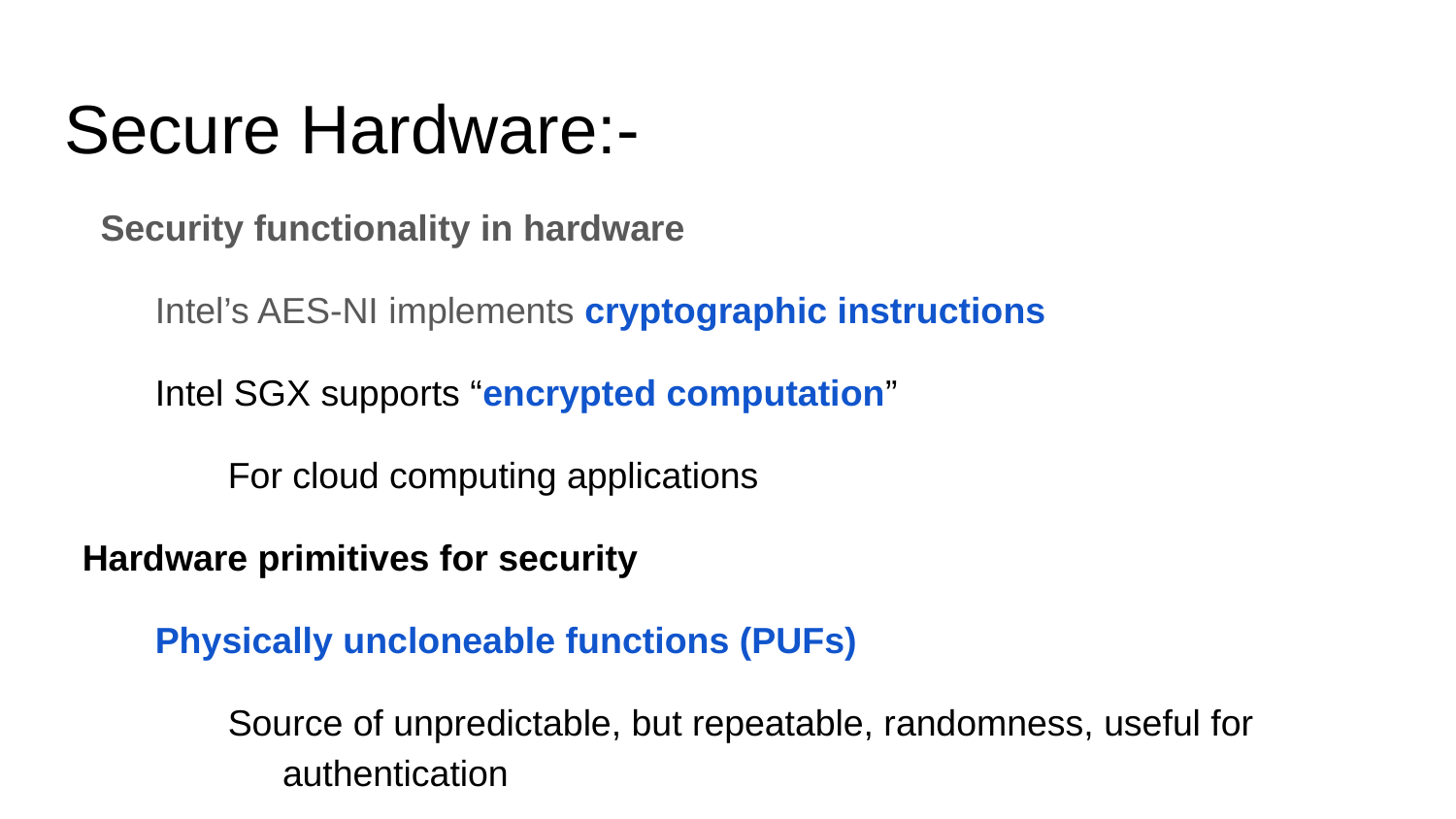

# Secure Hardware:-
Security functionality in hardware
Intel’s AES-NI implements cryptographic instructions
Intel SGX supports “encrypted computation”
For cloud computing applications
Hardware primitives for security
Physically uncloneable functions (PUFs)
Source of unpredictable, but repeatable, randomness, useful for authentication
Intel MPX - primitives for fast memory safety enforcement